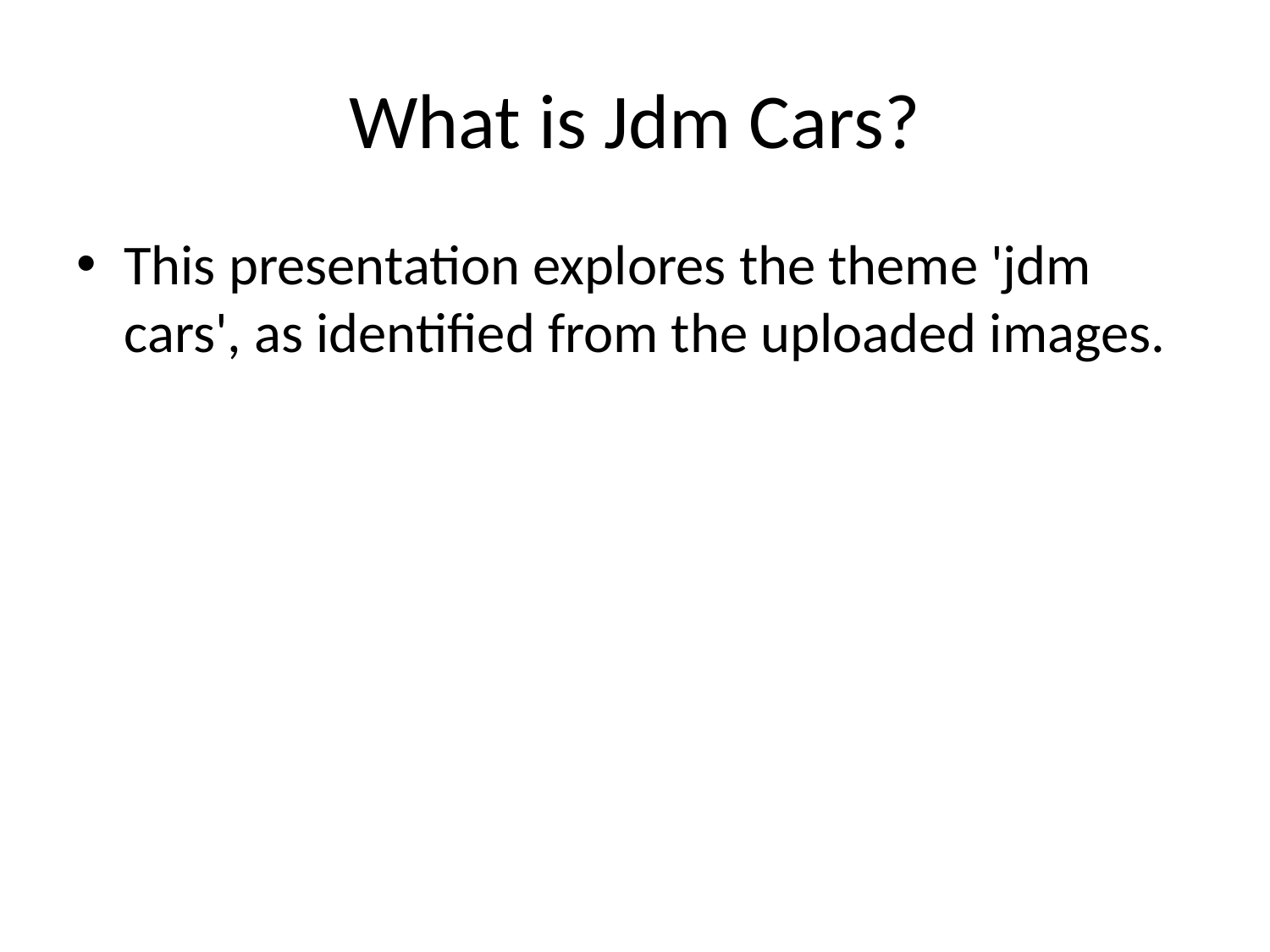

# What is Jdm Cars?
This presentation explores the theme 'jdm cars', as identified from the uploaded images.